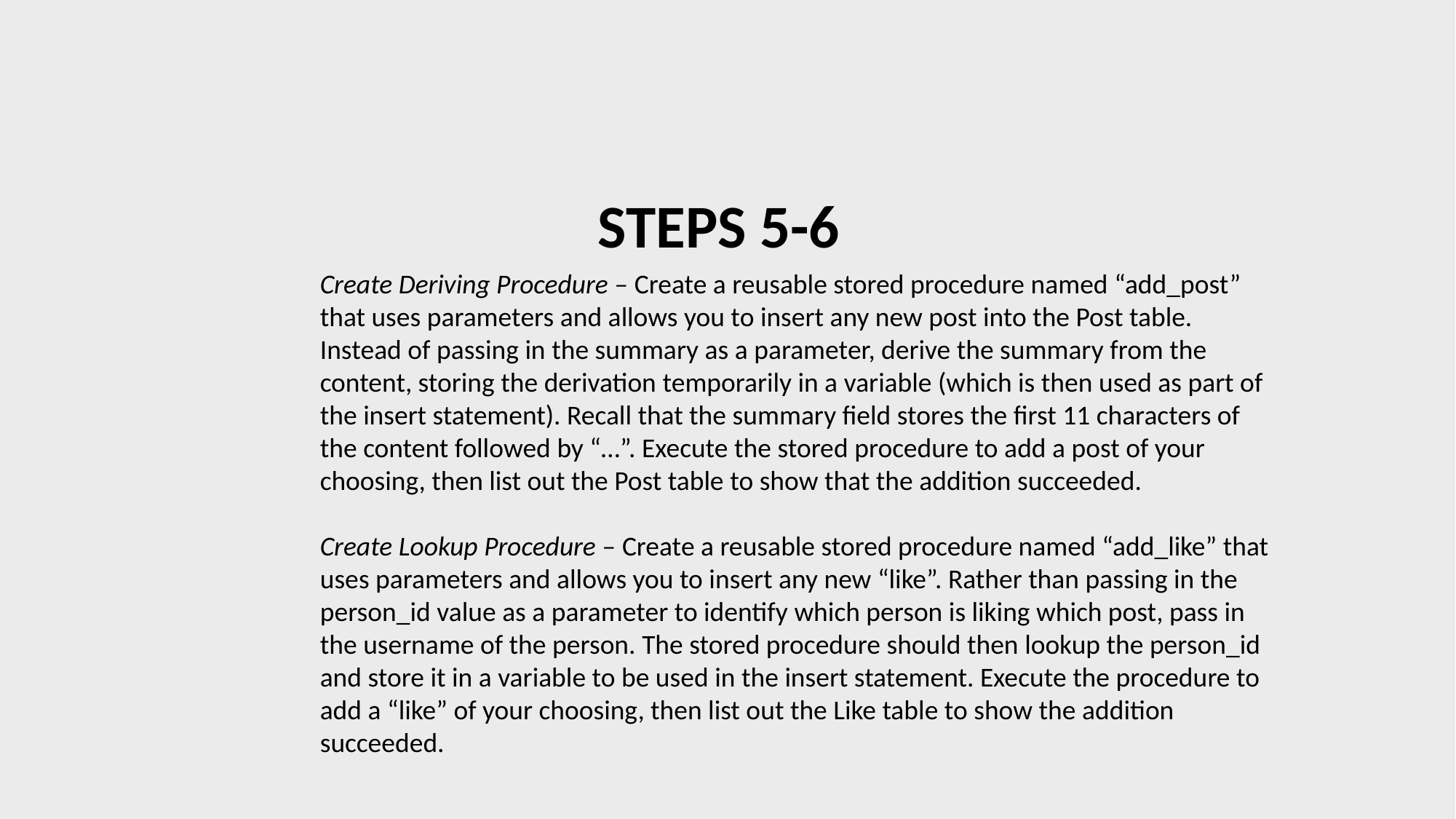

# StepS 5-6
Create Deriving Procedure – Create a reusable stored procedure named “add_post” that uses parameters and allows you to insert any new post into the Post table. Instead of passing in the summary as a parameter, derive the summary from the content, storing the derivation temporarily in a variable (which is then used as part of the insert statement). Recall that the summary field stores the first 11 characters of the content followed by “…”. Execute the stored procedure to add a post of your choosing, then list out the Post table to show that the addition succeeded.
Create Lookup Procedure – Create a reusable stored procedure named “add_like” that uses parameters and allows you to insert any new “like”. Rather than passing in the person_id value as a parameter to identify which person is liking which post, pass in the username of the person. The stored procedure should then lookup the person_id and store it in a variable to be used in the insert statement. Execute the procedure to add a “like” of your choosing, then list out the Like table to show the addition succeeded.